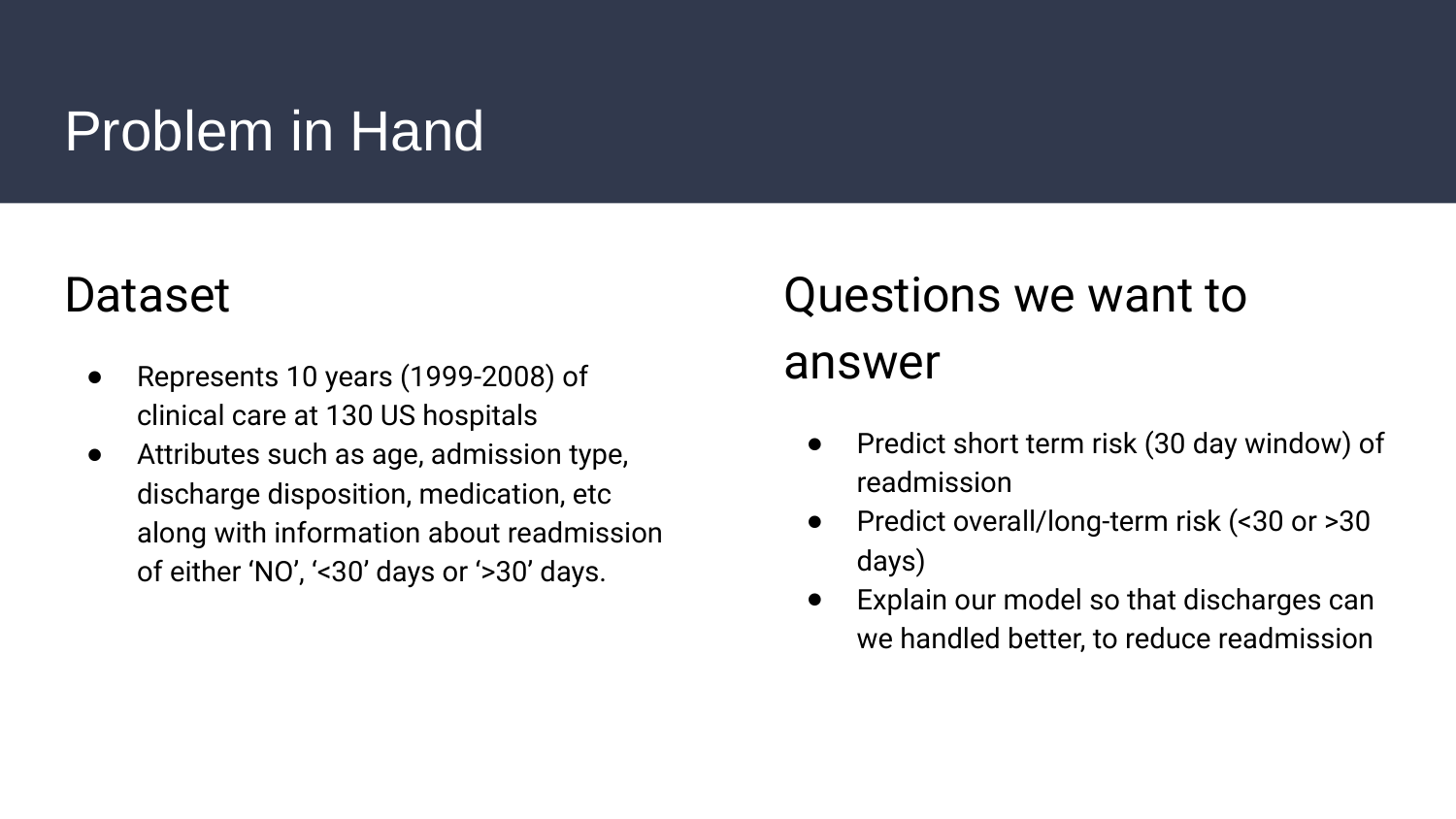

# Problem in Hand
Dataset
Represents 10 years (1999-2008) of clinical care at 130 US hospitals
Attributes such as age, admission type, discharge disposition, medication, etc along with information about readmission of either ‘NO’, ‘<30’ days or ‘>30’ days.
Questions we want to answer
Predict short term risk (30 day window) of readmission
Predict overall/long-term risk (<30 or >30 days)
Explain our model so that discharges can we handled better, to reduce readmission